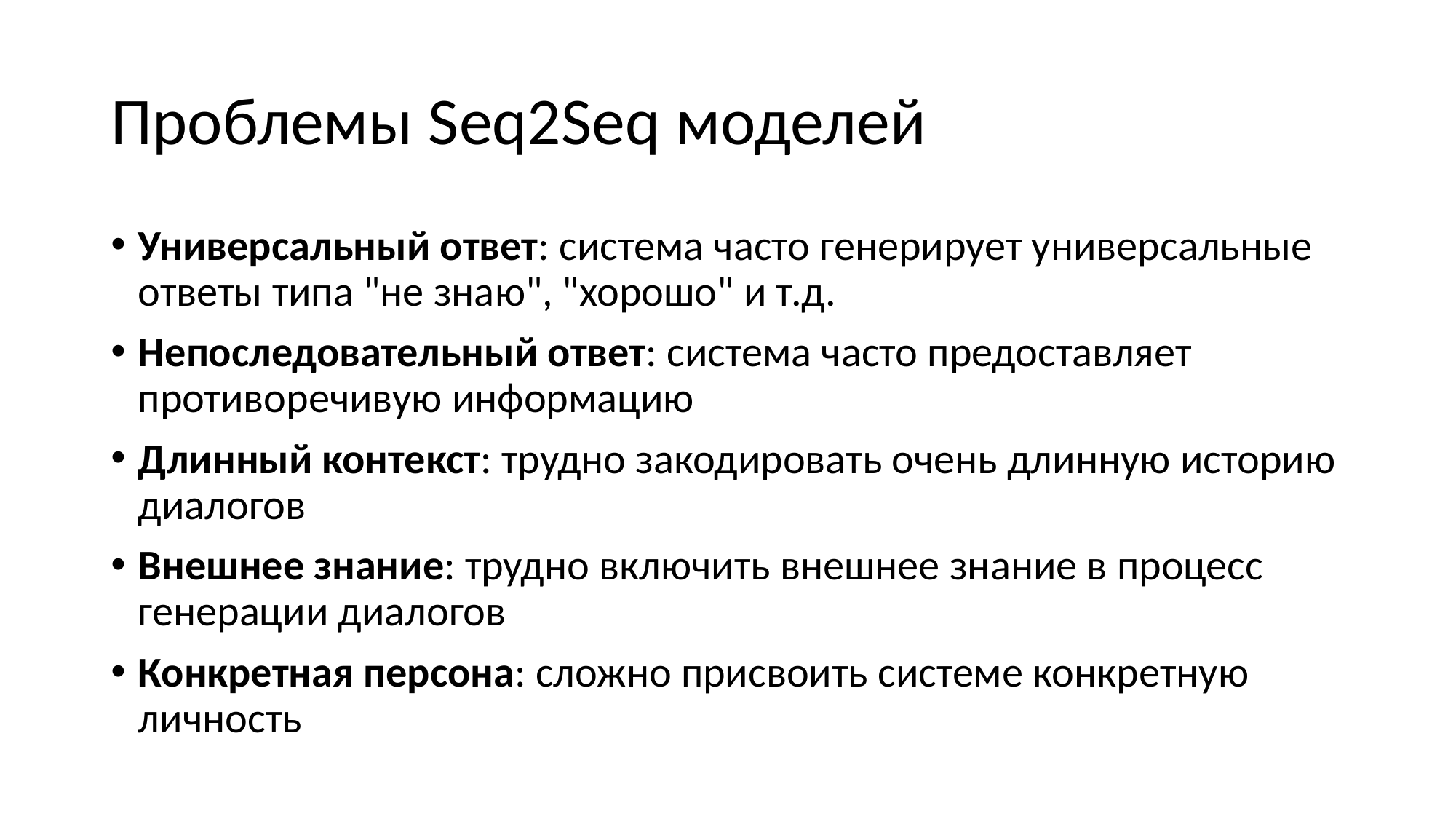

# Проблемы Seq2Seq моделей
Универсальный ответ: система часто генерирует универсальные ответы типа "не знаю", "хорошо" и т.д.
Непоследовательный ответ: система часто предоставляет противоречивую информацию
Длинный контекст: трудно закодировать очень длинную историю диалогов
Внешнее знание: трудно включить внешнее знание в процесс генерации диалогов
Конкретная персона: сложно присвоить системе конкретную личность